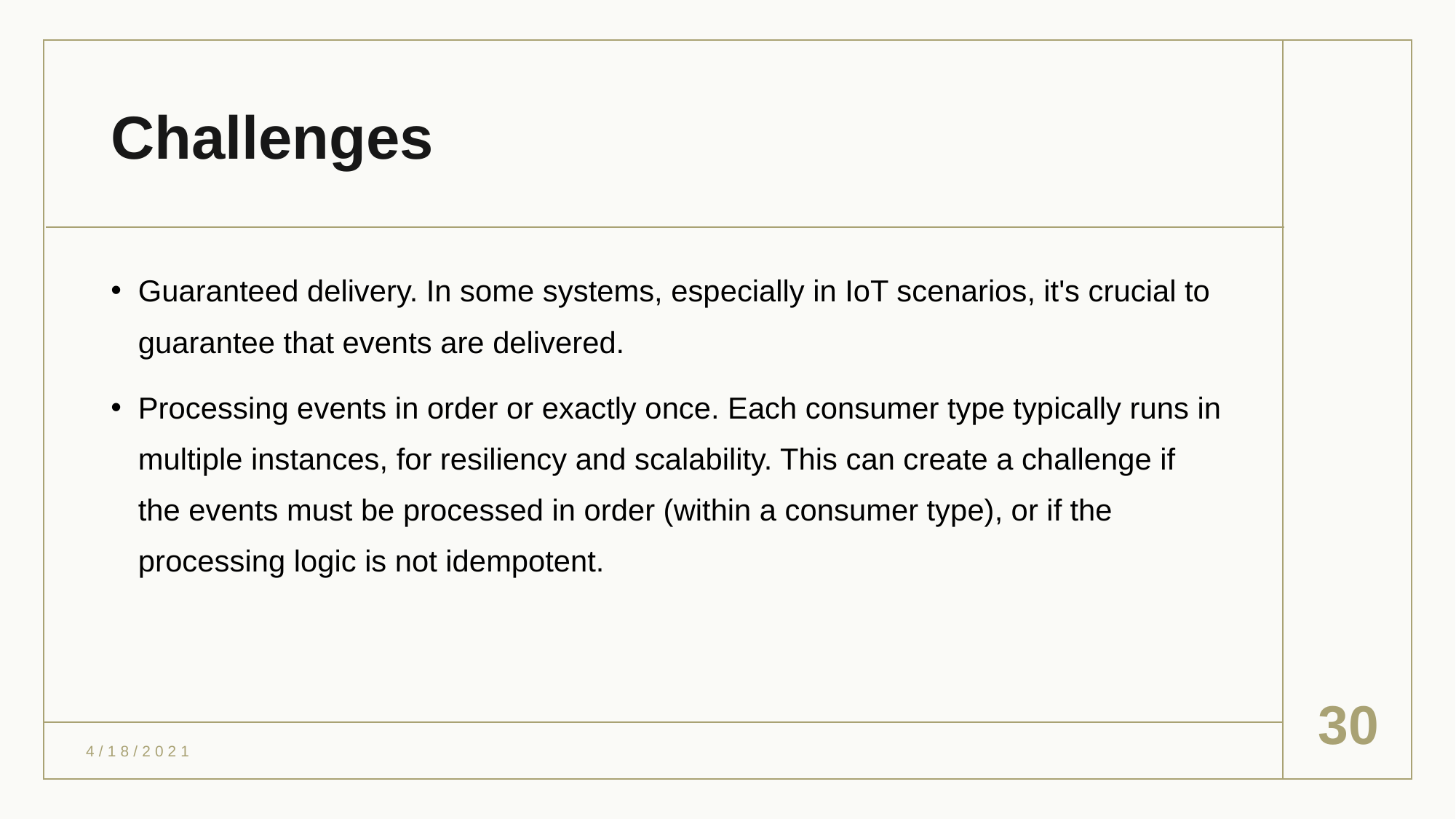

# Challenges
Guaranteed delivery. In some systems, especially in IoT scenarios, it's crucial to guarantee that events are delivered.
Processing events in order or exactly once. Each consumer type typically runs in multiple instances, for resiliency and scalability. This can create a challenge if the events must be processed in order (within a consumer type), or if the processing logic is not idempotent.

30
4/18/2021